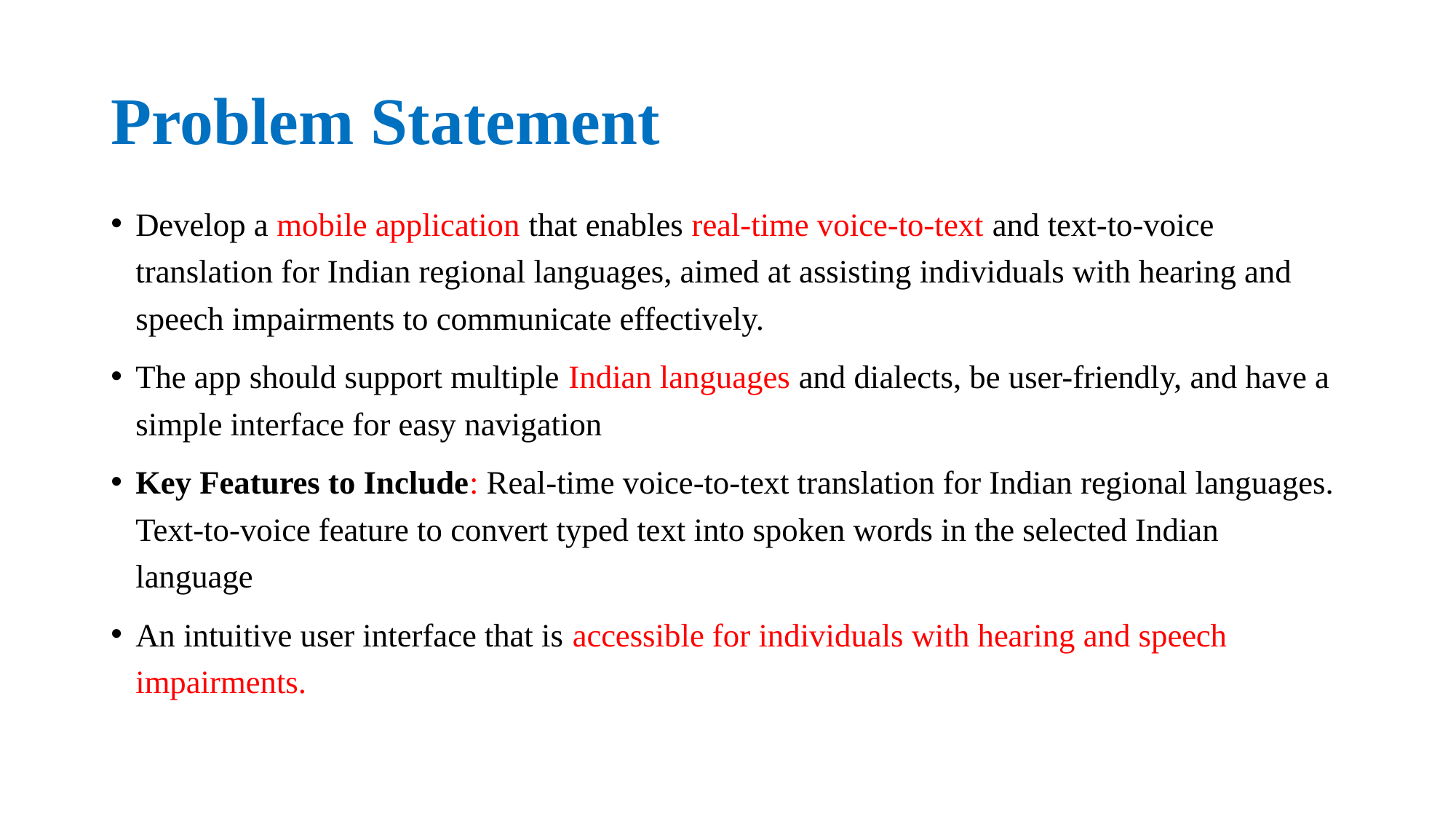

# Problem Statement
Develop a mobile application that enables real-time voice-to-text and text-to-voice translation for Indian regional languages, aimed at assisting individuals with hearing and speech impairments to communicate effectively.
The app should support multiple Indian languages and dialects, be user-friendly, and have a simple interface for easy navigation
Key Features to Include: Real-time voice-to-text translation for Indian regional languages. Text-to-voice feature to convert typed text into spoken words in the selected Indian language
An intuitive user interface that is accessible for individuals with hearing and speech impairments.